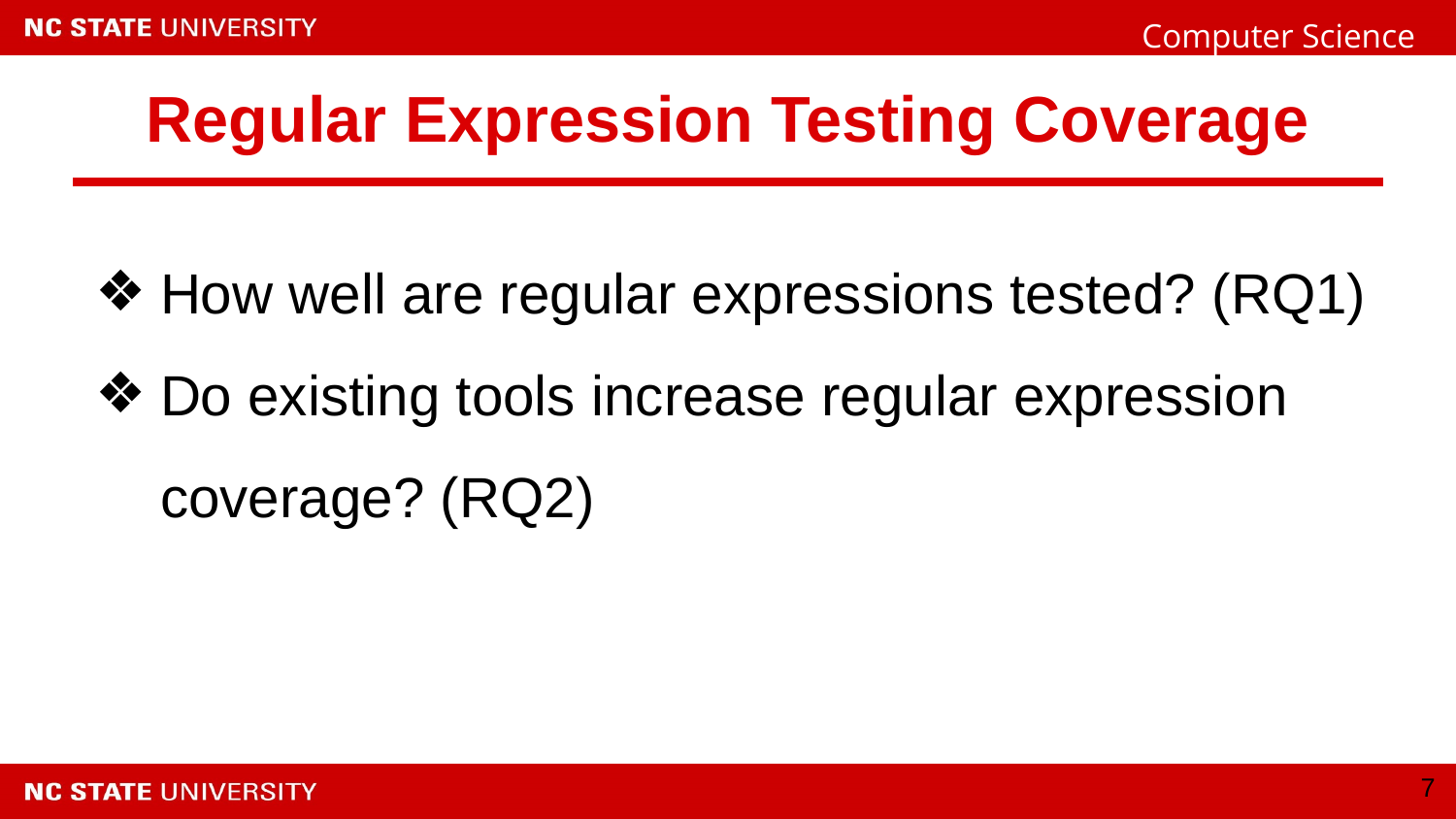

# Regular Expression Testing Coverage
How well are regular expressions tested? (RQ1)
Do existing tools increase regular expression coverage? (RQ2)
7